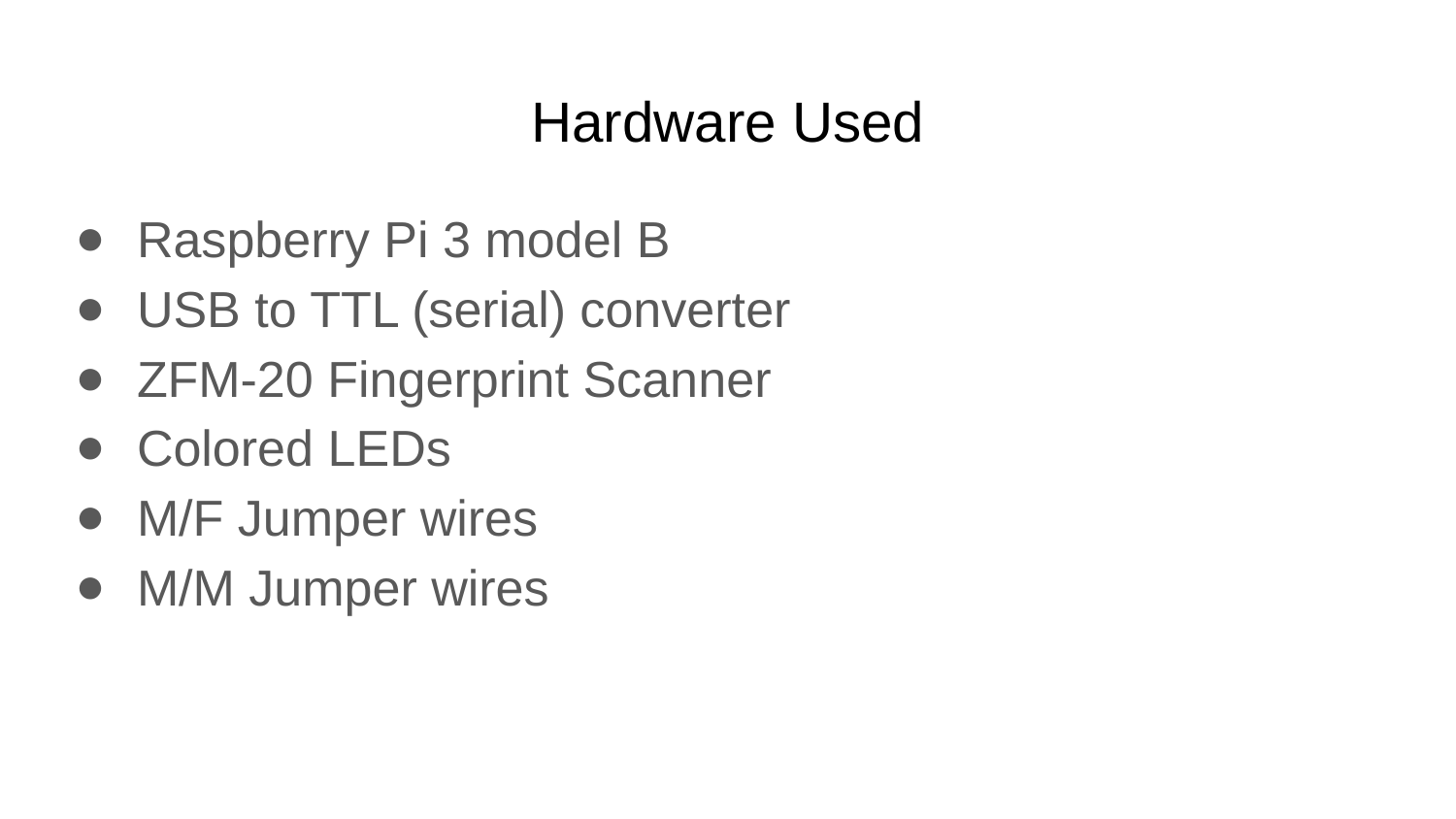

# Hardware Used
Raspberry Pi 3 model B
USB to TTL (serial) converter
ZFM-20 Fingerprint Scanner
Colored LEDs
M/F Jumper wires
M/M Jumper wires